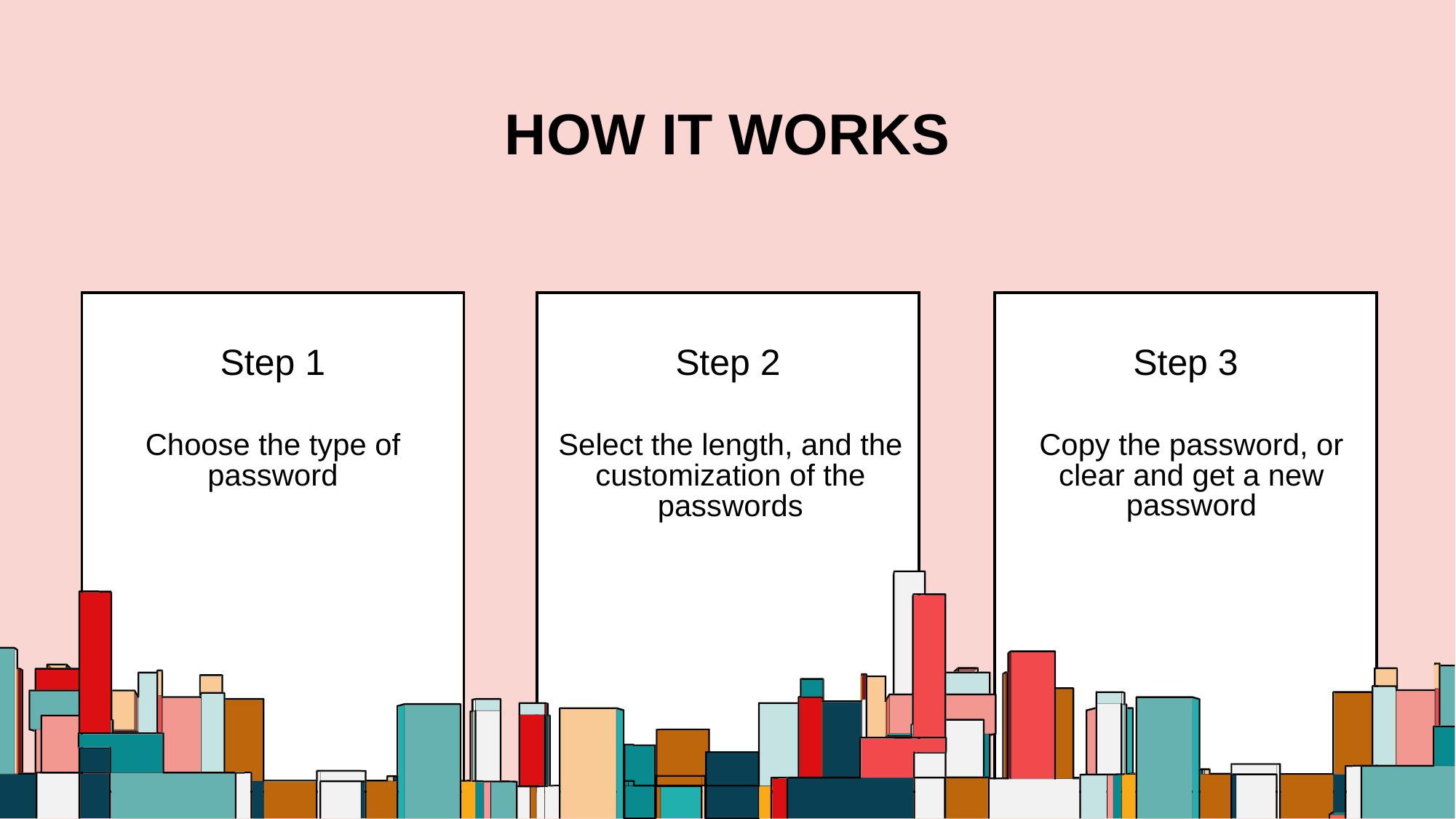

# How it works
Step 2
Step 3
Step 1
Copy the password, or clear and get a new password
Choose the type of password
Select the length, and the customization of the passwords